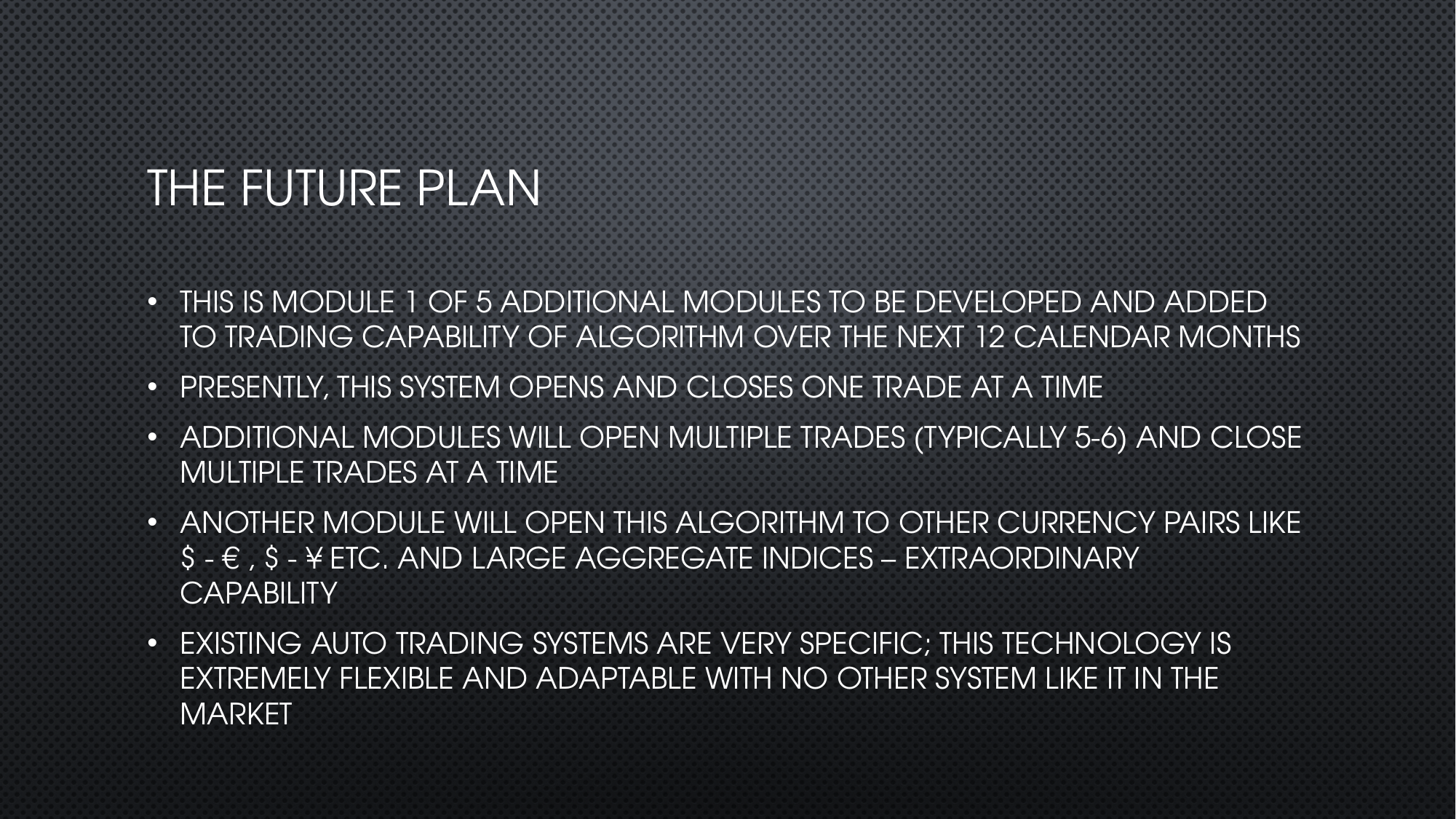

# The future plan
This is Module 1 of 5 additional modules to be developed and added to trading capability of algorithm over the next 12 calendar months
Presently, this system opens and closes one trade at a time
Additional modules will open multiple trades (typically 5-6) and close multiple trades at a time
Another module will open this algorithm to other currency pairs like $ - € , $ - ¥ etc. and large aggregate indices – extraordinary capability
Existing auto trading systems are very specific; this technology is extremely flexible and adaptable with no other system like it in the market